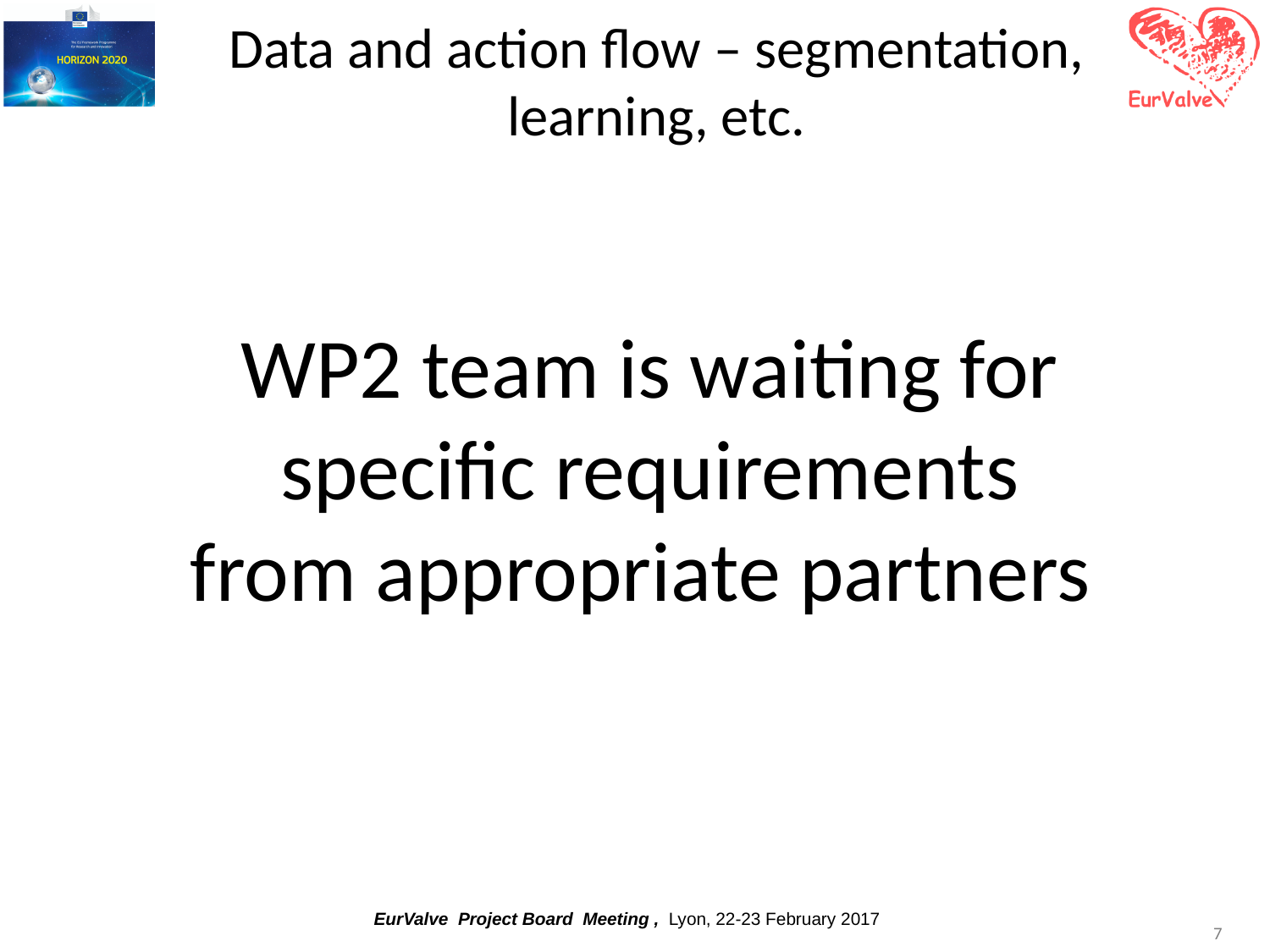

Data and action flow – segmentation, learning, etc.
WP2 team is waiting for specific requirements
from appropriate partners